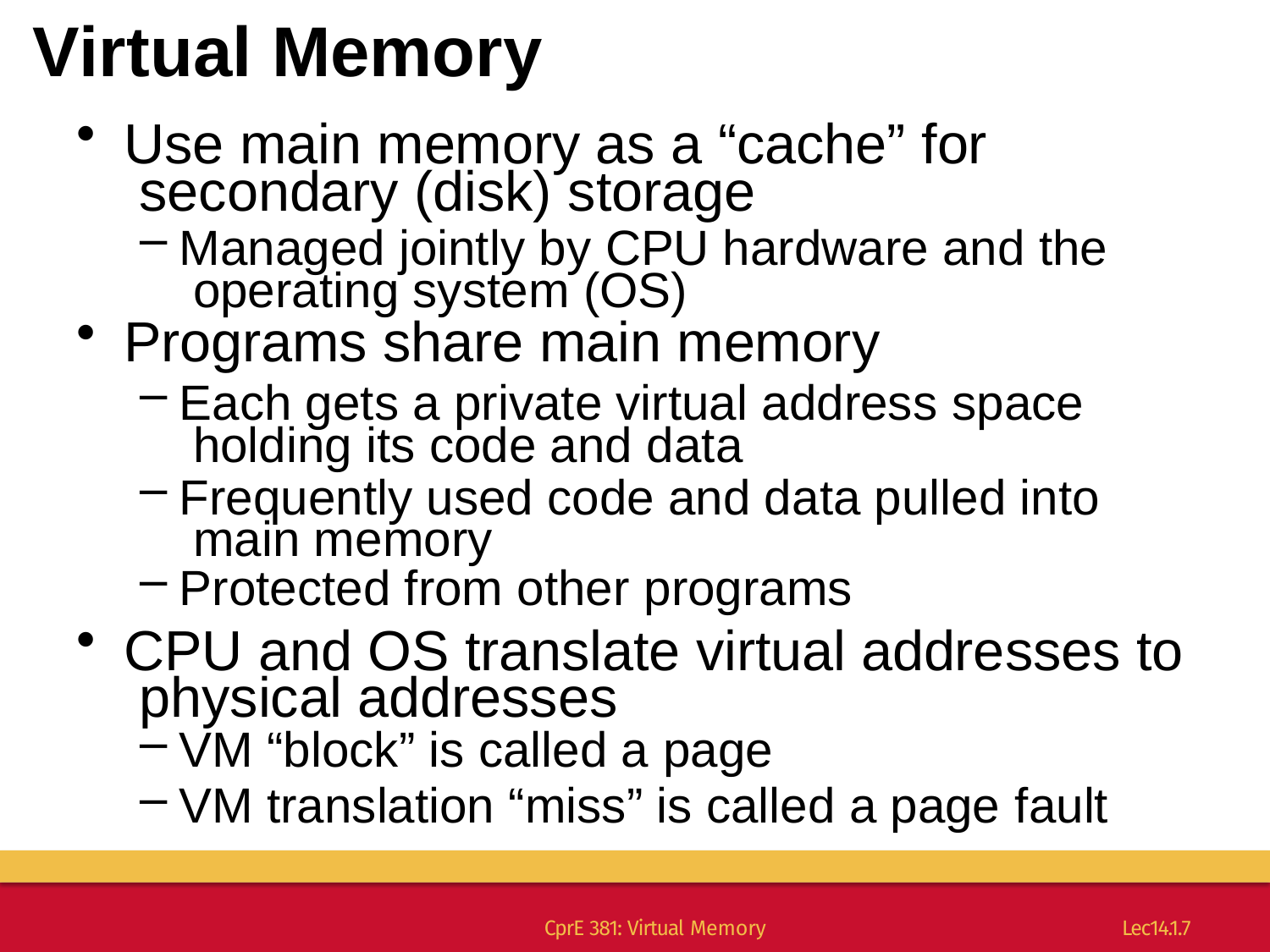

# Virtual	Memory
Use main memory as a “cache” for  secondary (disk) storage
Managed jointly by CPU hardware and the  operating system (OS)
Programs share main memory
Each gets a private virtual address space  holding its code and data
Frequently used code and data pulled into  main memory
Protected from other programs
CPU and OS translate virtual addresses to  physical addresses
VM “block” is called a page
VM translation “miss” is called a page fault
CprE 381: Virtual Memory
Lec14.1.7